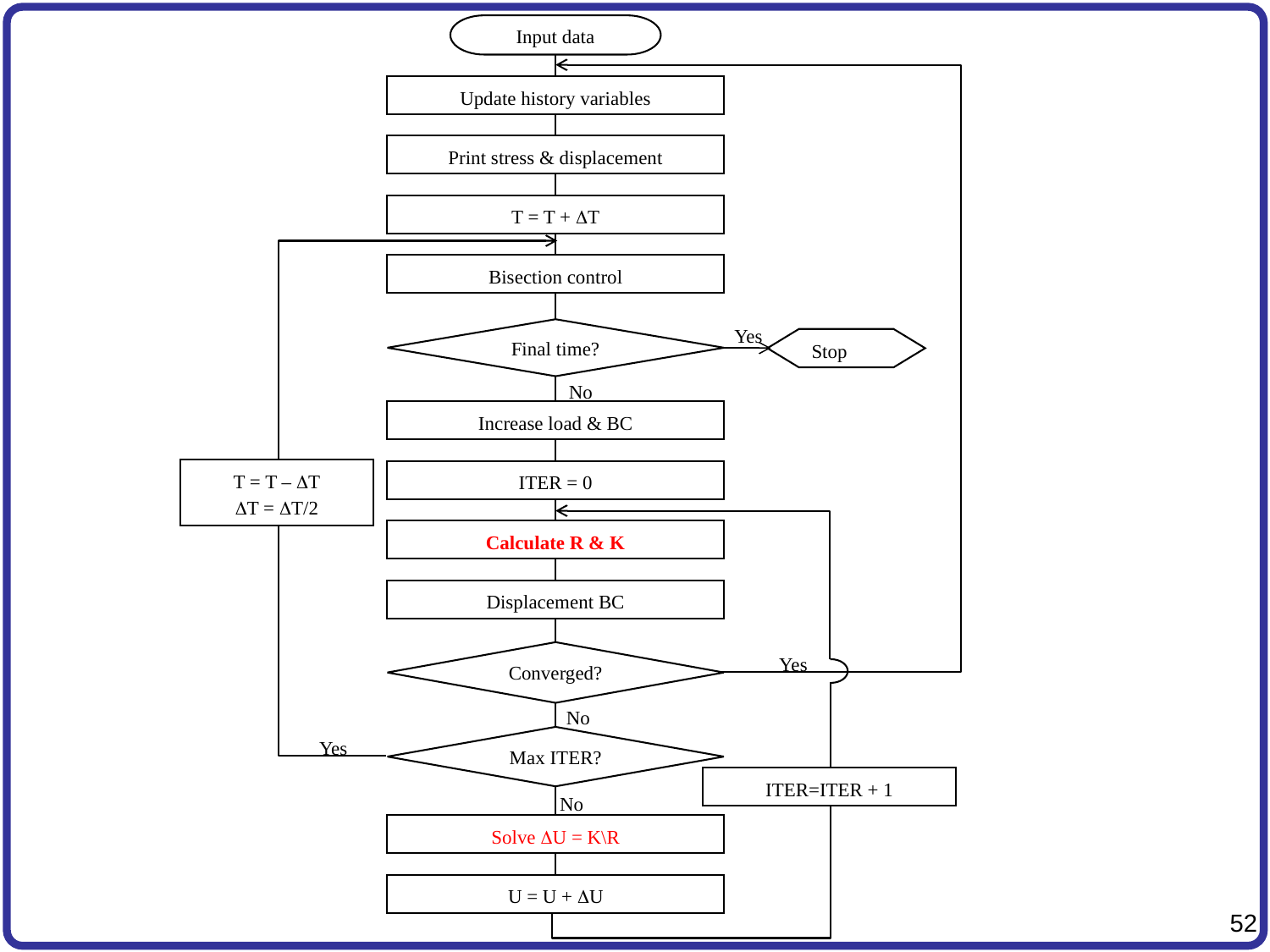

Input data

Update history variables
Print stress & displacement
T = T + ΔT

Bisection control
Yes
Final time?
Stop
No
Increase load & BC
T = T – ΔT
ΔT = ΔT/2
ITER = 0

Calculate R & K
Displacement BC
Converged?
Yes

No
Yes
Max ITER?
ITER=ITER + 1
No
Solve ΔU = K\R
U = U + ΔU